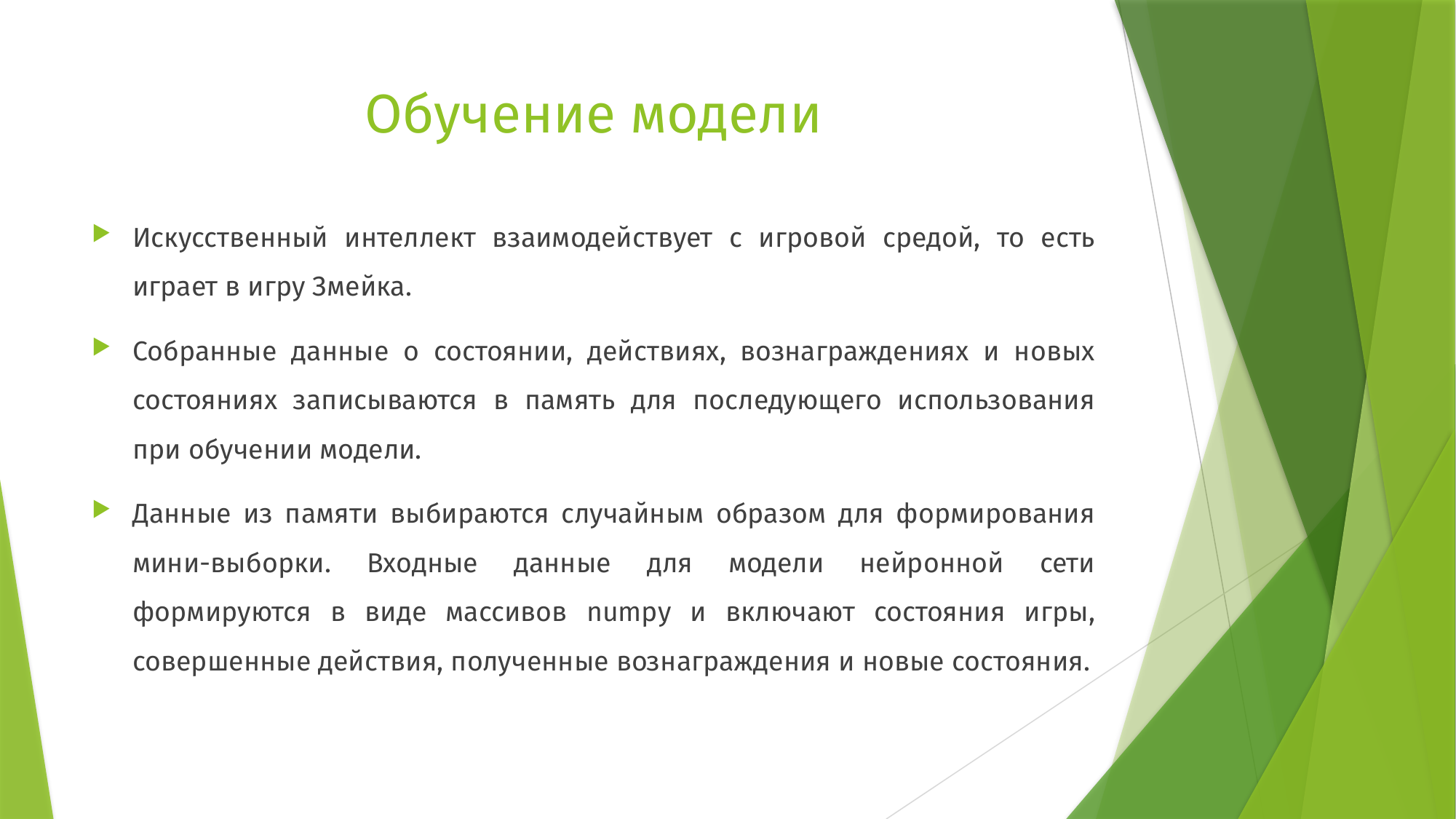

# Обучение модели
Искусственный интеллект взаимодействует с игровой средой, то есть играет в игру Змейка.
Собранные данные о состоянии, действиях, вознаграждениях и новых состояниях записываются в память для последующего использования при обучении модели.
Данные из памяти выбираются случайным образом для формирования мини-выборки. Входные данные для модели нейронной сети формируются в виде массивов numpy и включают состояния игры, совершенные действия, полученные вознаграждения и новые состояния.